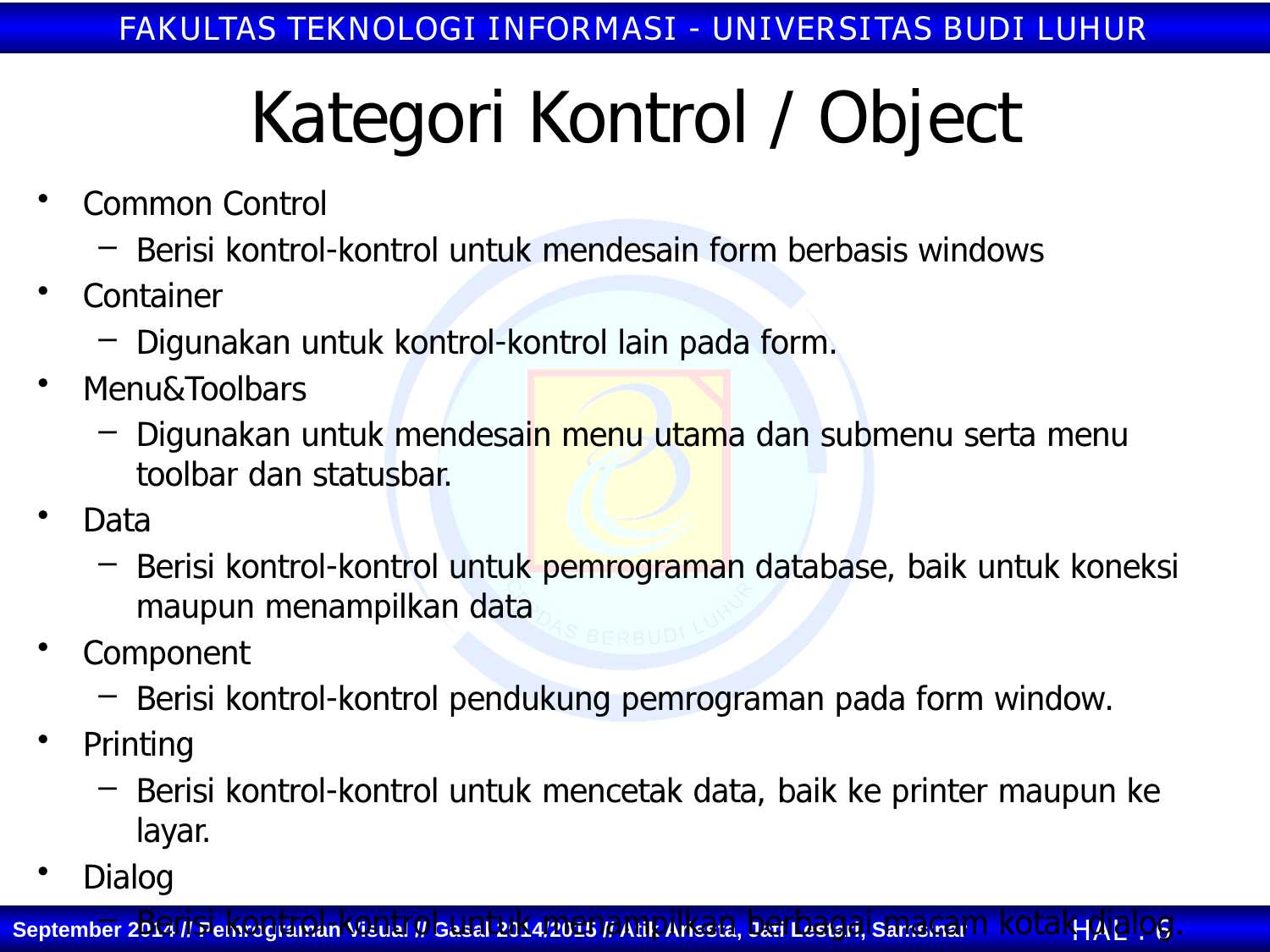

# Kategori Kontrol / Object
Common Control
Berisi kontrol-kontrol untuk mendesain form berbasis windows
Container
Digunakan untuk kontrol-kontrol lain pada form.
Menu&Toolbars
Digunakan untuk mendesain menu utama dan submenu serta menu toolbar dan statusbar.
Data
Berisi kontrol-kontrol untuk pemrograman database, baik untuk koneksi maupun menampilkan data
Component
Berisi kontrol-kontrol pendukung pemrograman pada form window.
Printing
Berisi kontrol-kontrol untuk mencetak data, baik ke printer maupun ke layar.
Dialog
Berisi kontrol-kontrol untuk menampilkan berbagai macam kotak dialog.